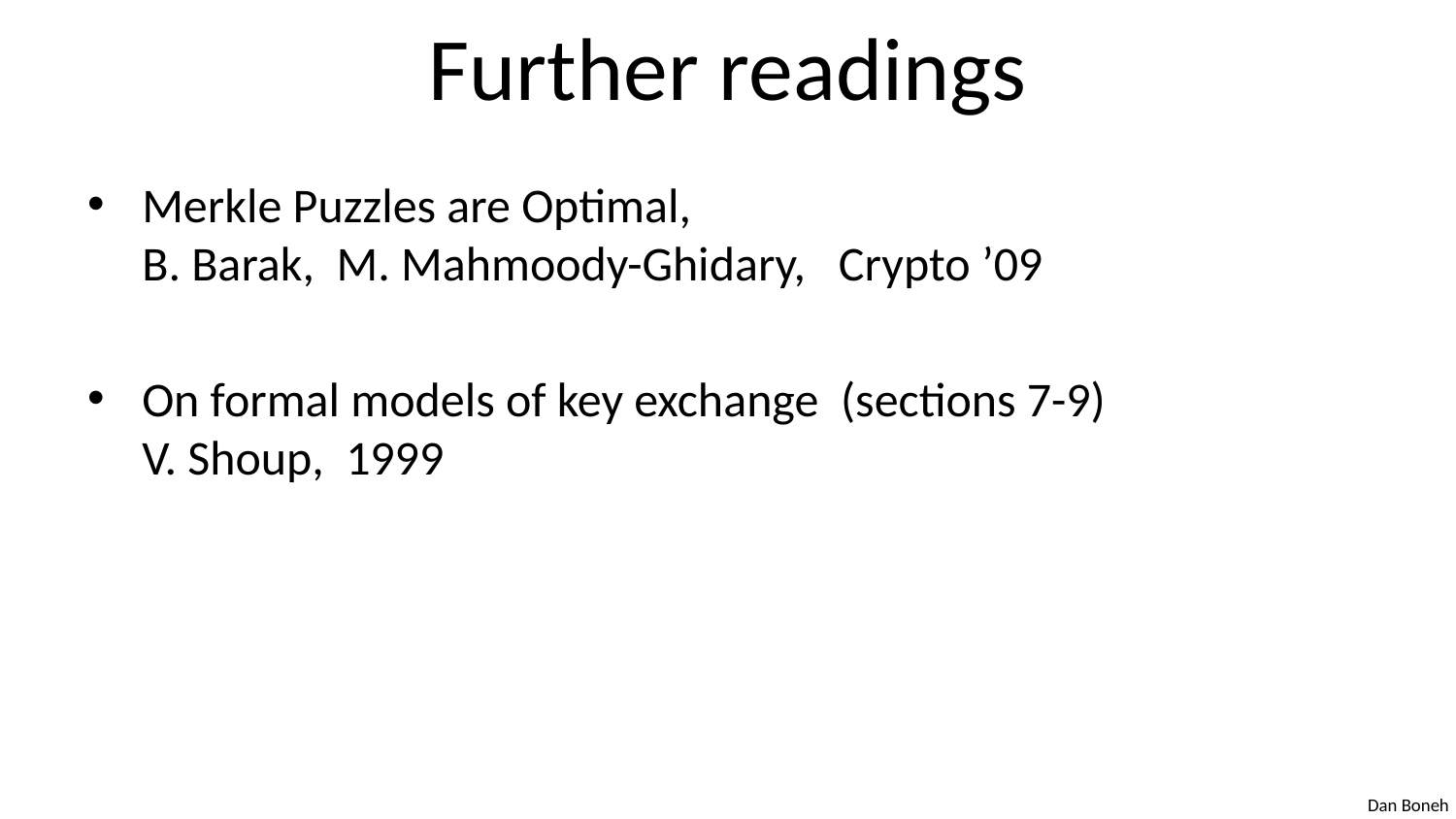

# Further readings
Merkle Puzzles are Optimal,
B. Barak,  M. Mahmoody-Ghidary,   Crypto ’09

On formal models of key exchange  (sections 7-9)
V. Shoup,  1999